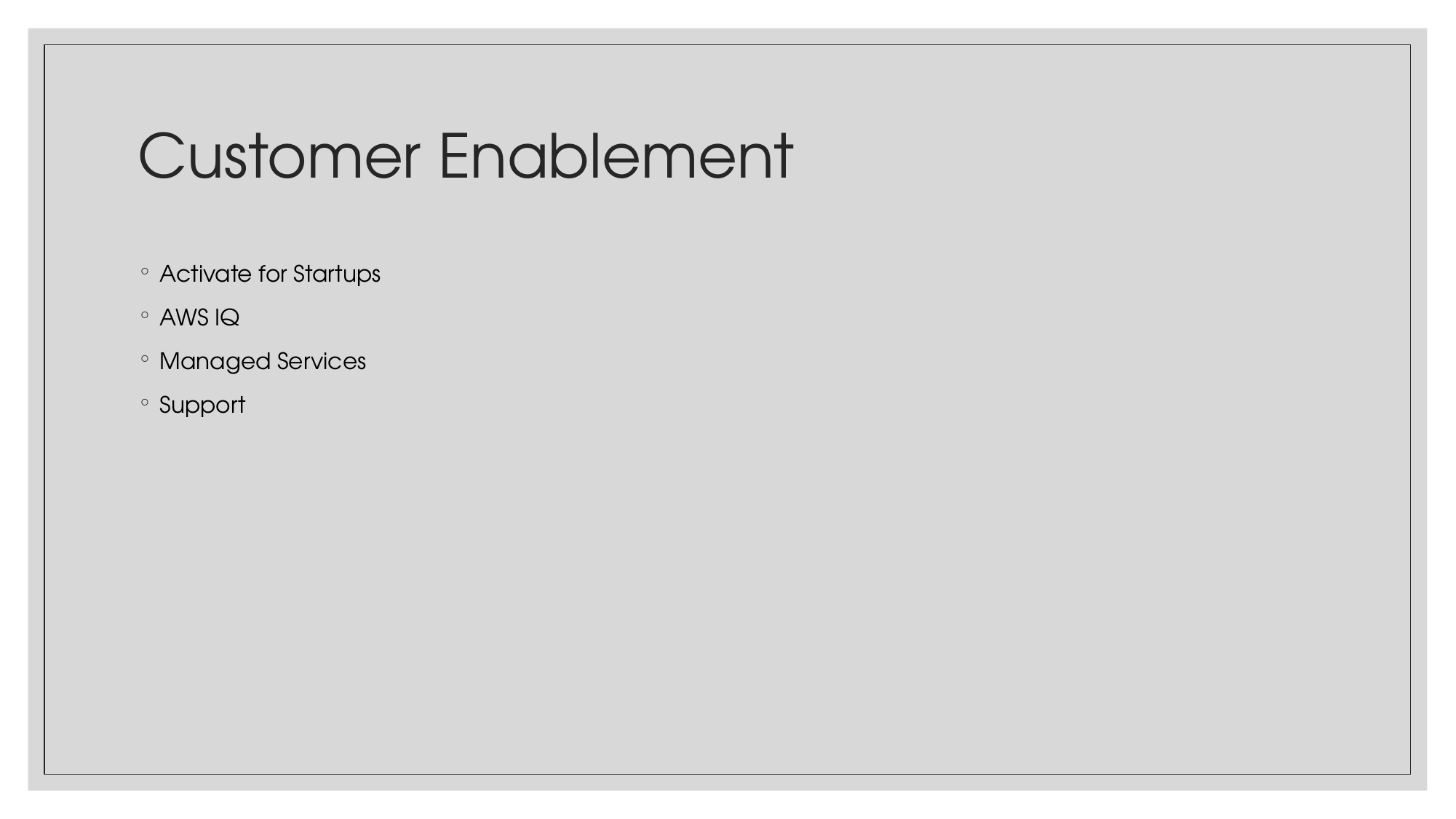

# Customer Enablement
Activate for Startups
AWS IQ
Managed Services
Support